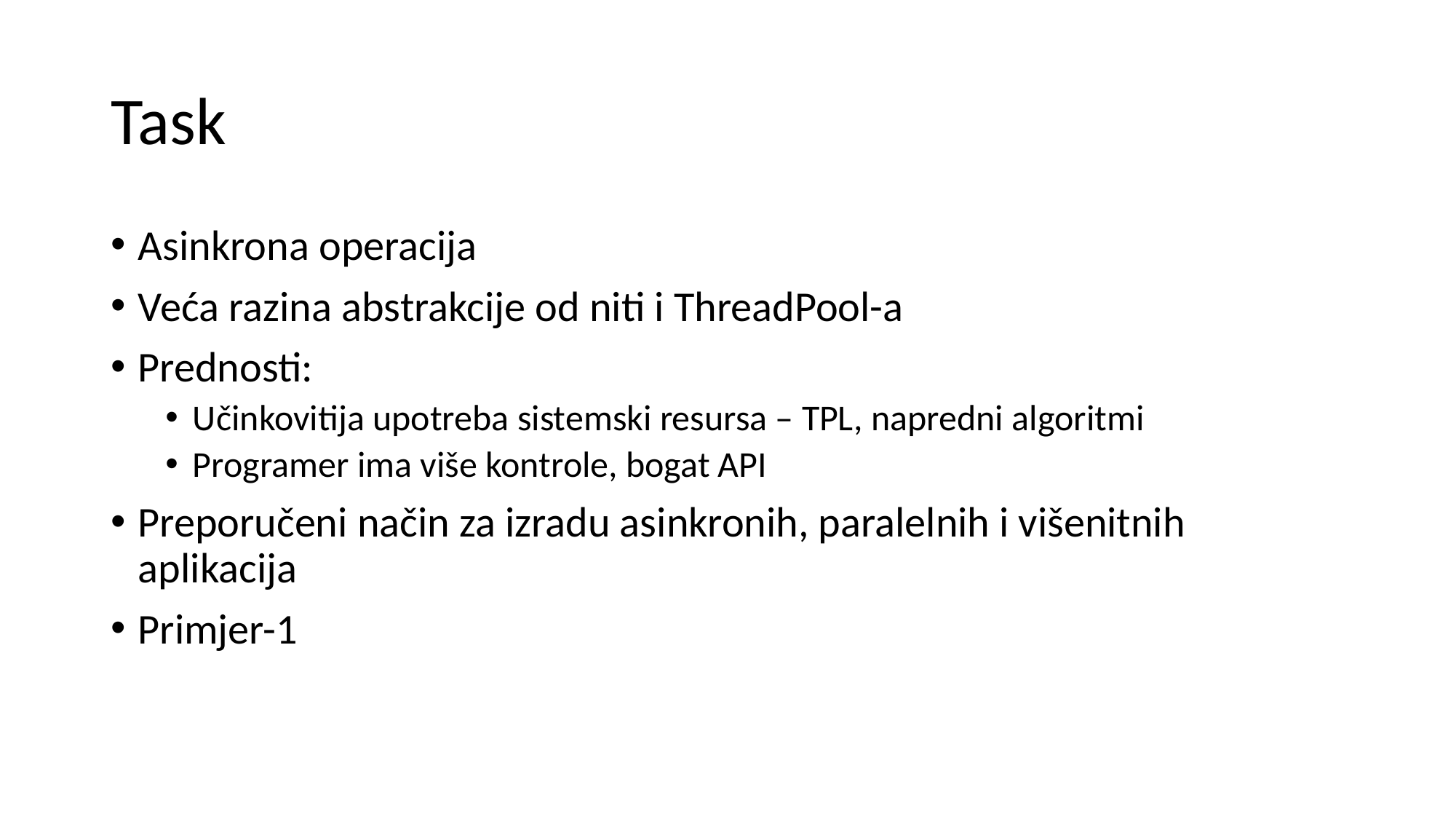

# Task
Asinkrona operacija
Veća razina abstrakcije od niti i ThreadPool-a
Prednosti:
Učinkovitija upotreba sistemski resursa – TPL, napredni algoritmi
Programer ima više kontrole, bogat API
Preporučeni način za izradu asinkronih, paralelnih i višenitnih aplikacija
Primjer-1